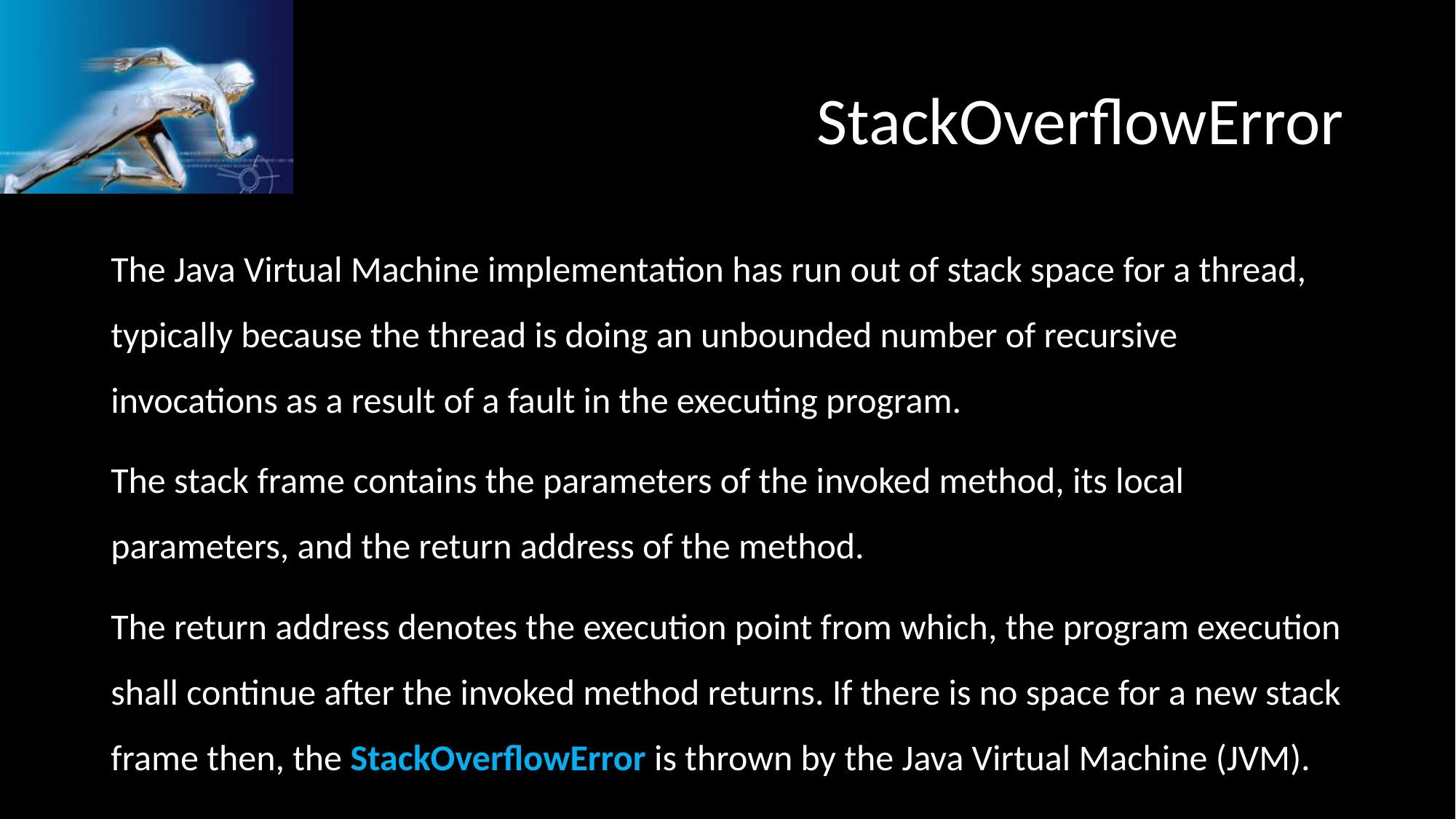

# StackOverflowError
The Java Virtual Machine implementation has run out of stack space for a thread, typically because the thread is doing an unbounded number of recursive invocations as a result of a fault in the executing program.
The stack frame contains the parameters of the invoked method, its local parameters, and the return address of the method.
The return address denotes the execution point from which, the program execution shall continue after the invoked method returns. If there is no space for a new stack frame then, the StackOverflowError is thrown by the Java Virtual Machine (JVM).